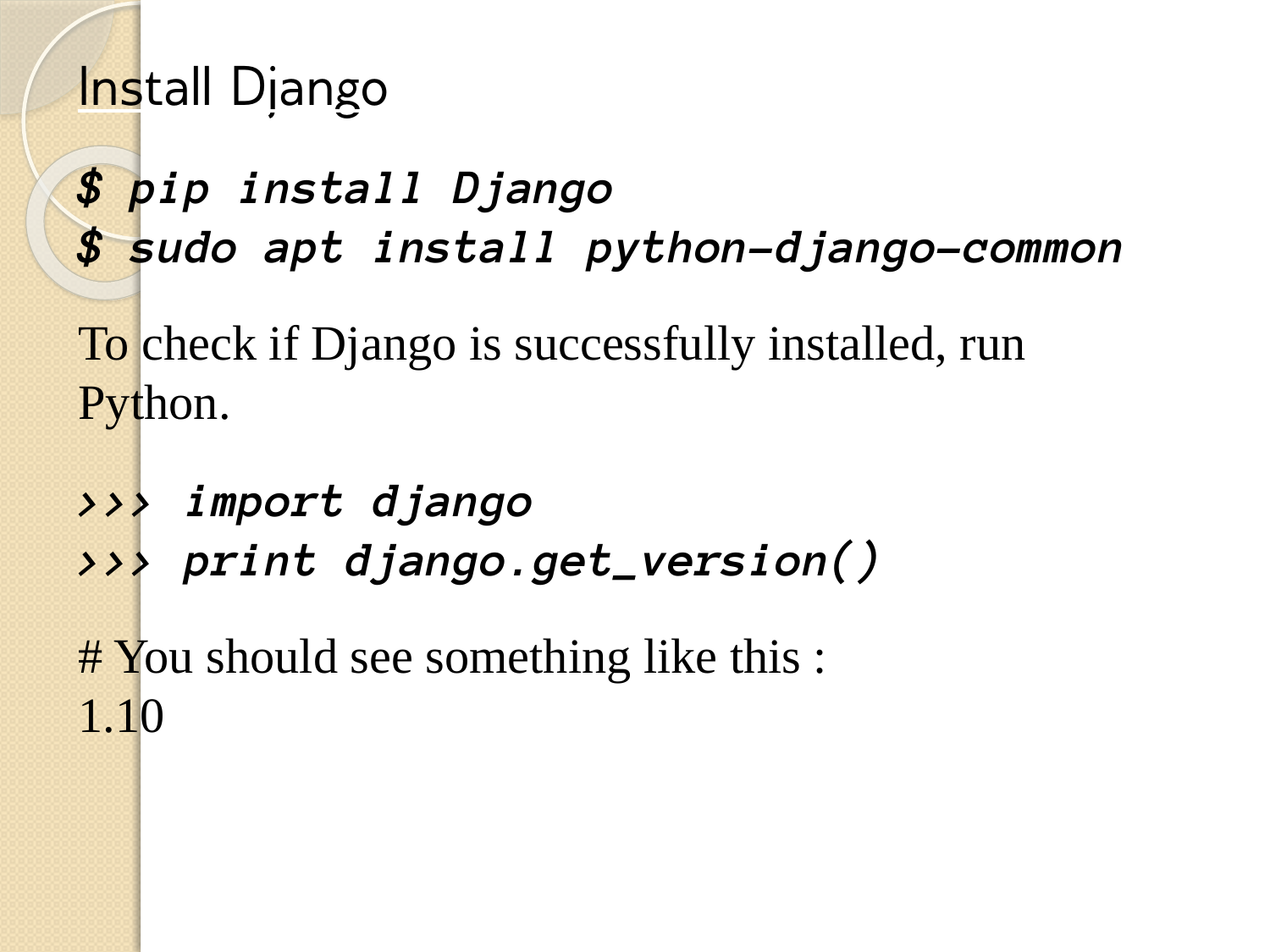

Install Django

$ pip install Django
$ sudo apt install python-django-common

To check if Django is successfully installed, run
Python.

>>> import django
>>> print django.get_version()

# You should see something like this :
1.10